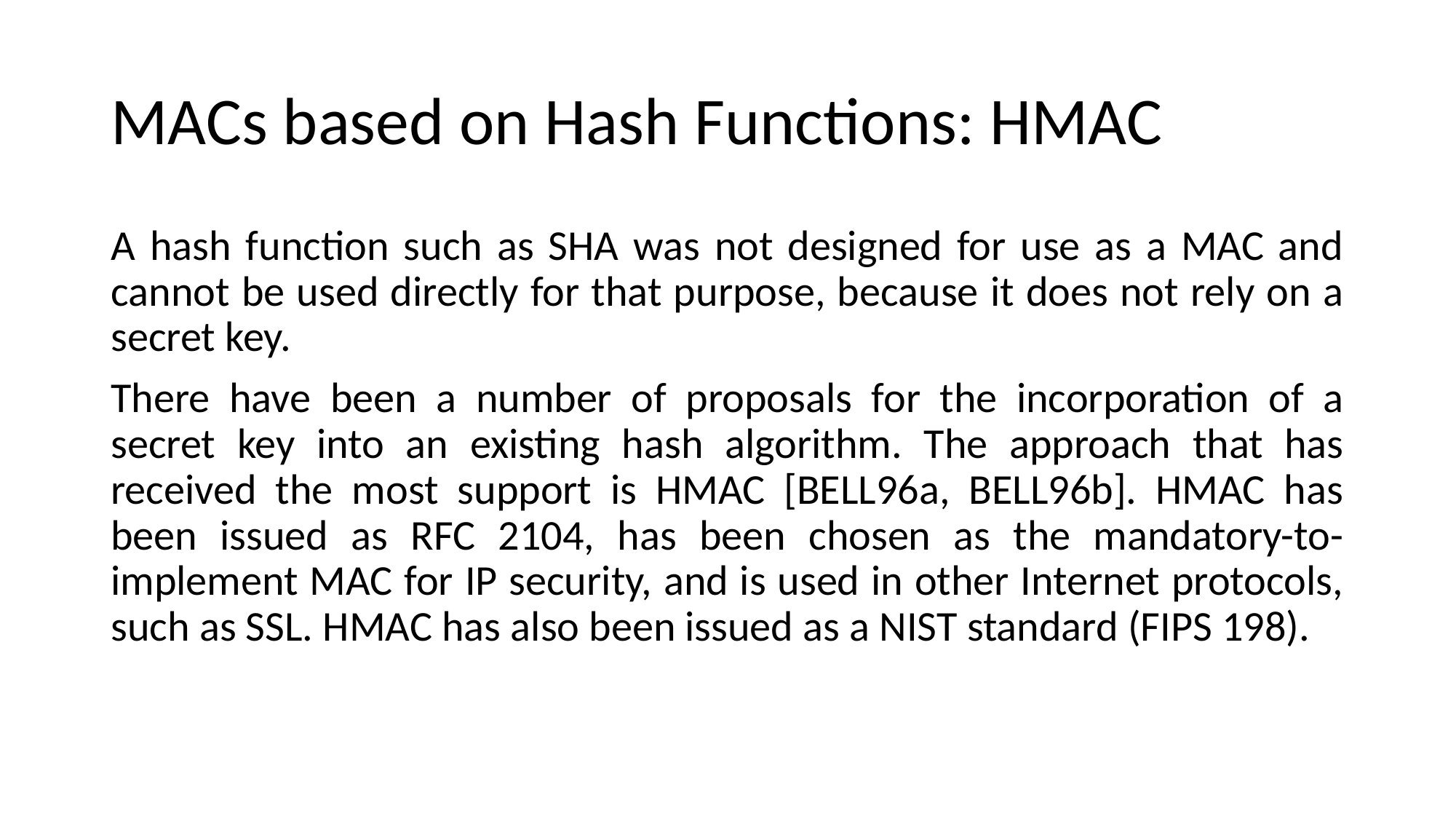

# MACs based on Hash Functions: HMAC
A hash function such as SHA was not designed for use as a MAC and cannot be used directly for that purpose, because it does not rely on a secret key.
There have been a number of proposals for the incorporation of a secret key into an existing hash algorithm. The approach that has received the most support is HMAC [BELL96a, BELL96b]. HMAC has been issued as RFC 2104, has been chosen as the mandatory-to-implement MAC for IP security, and is used in other Internet protocols, such as SSL. HMAC has also been issued as a NIST standard (FIPS 198).